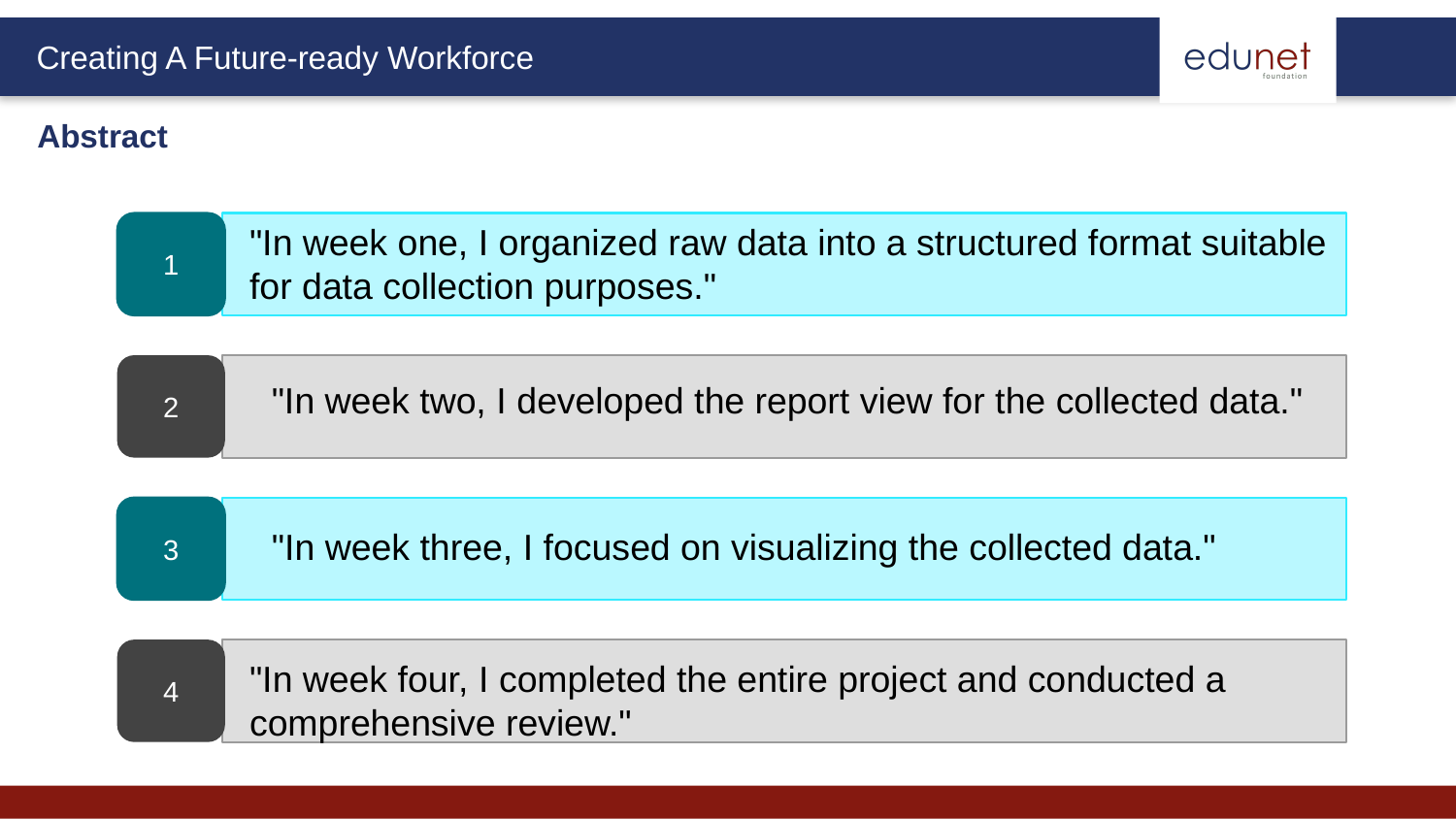

Abstract
"In week one, I organized raw data into a structured format suitable for data collection purposes."
1

2

3

4

"In week two, I developed the report view for the collected data."
"In week three, I focused on visualizing the collected data."
"In week four, I completed the entire project and conducted a comprehensive review."